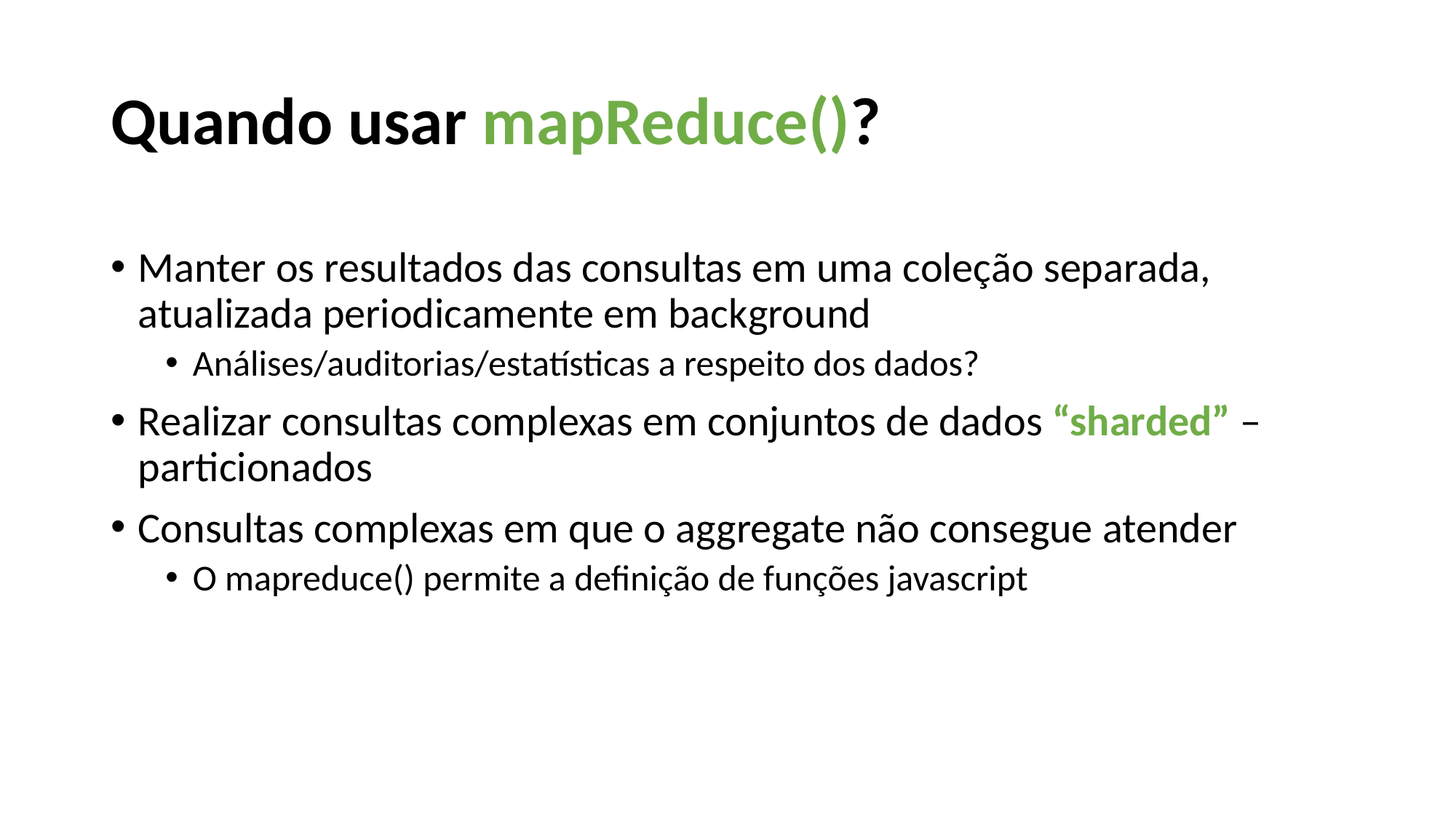

Quando usar mapReduce()?

Manter os resultados das consultas em uma coleção separada, atualizada periodicamente em background
Análises/auditorias/estatísticas a respeito dos dados?
Realizar consultas complexas em conjuntos de dados “sharded” – particionados
Consultas complexas em que o aggregate não consegue atender
O mapreduce() permite a definição de funções javascript